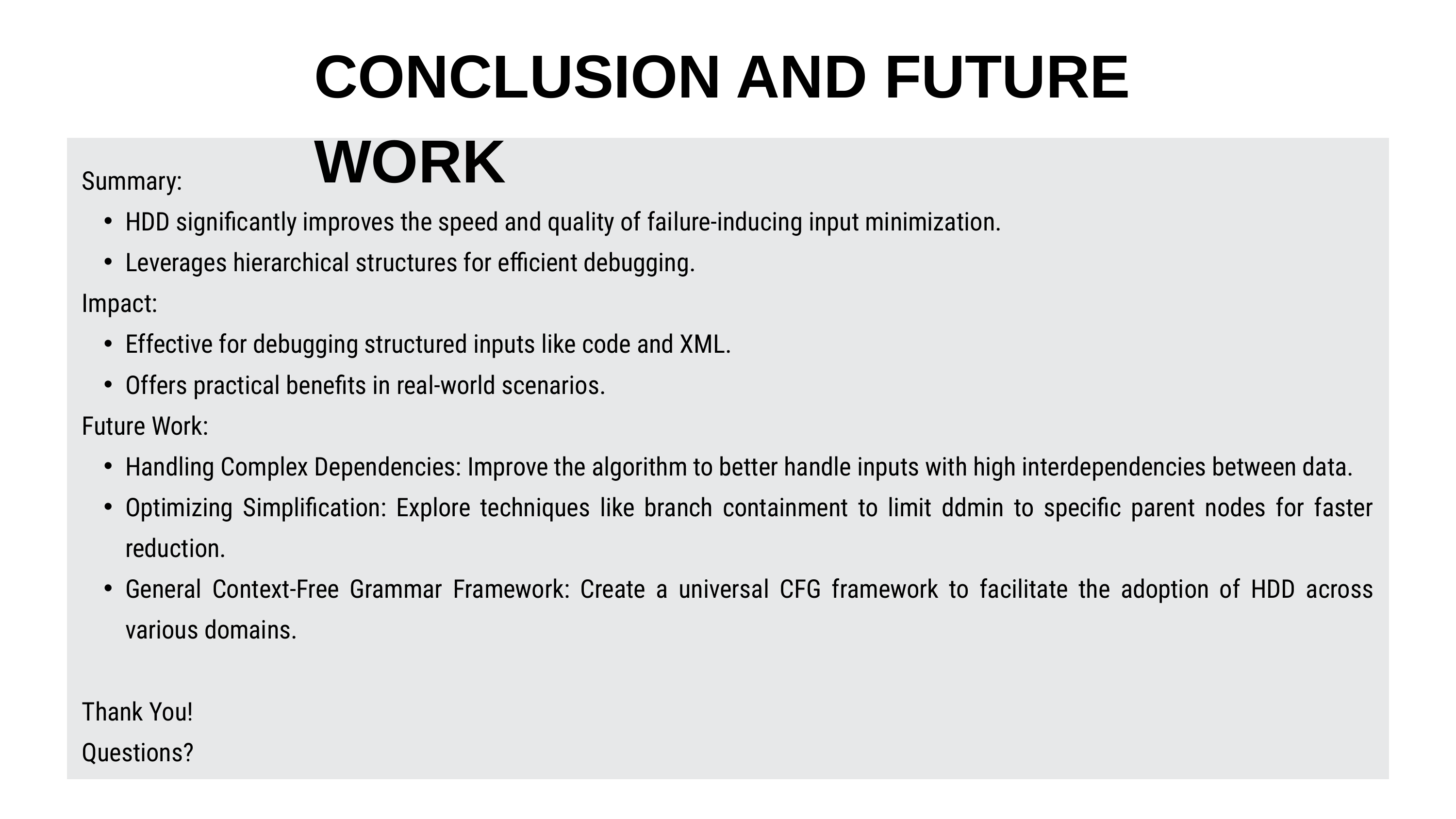

CONCLUSION AND FUTURE WORK

Summary:
HDD significantly improves the speed and quality of failure-inducing input minimization.
Leverages hierarchical structures for efficient debugging.
Impact:
Effective for debugging structured inputs like code and XML.
Offers practical benefits in real-world scenarios.
Future Work:
Handling Complex Dependencies: Improve the algorithm to better handle inputs with high interdependencies between data.
Optimizing Simplification: Explore techniques like branch containment to limit ddmin to specific parent nodes for faster reduction.
General Context-Free Grammar Framework: Create a universal CFG framework to facilitate the adoption of HDD across various domains.

Thank You!
Questions?